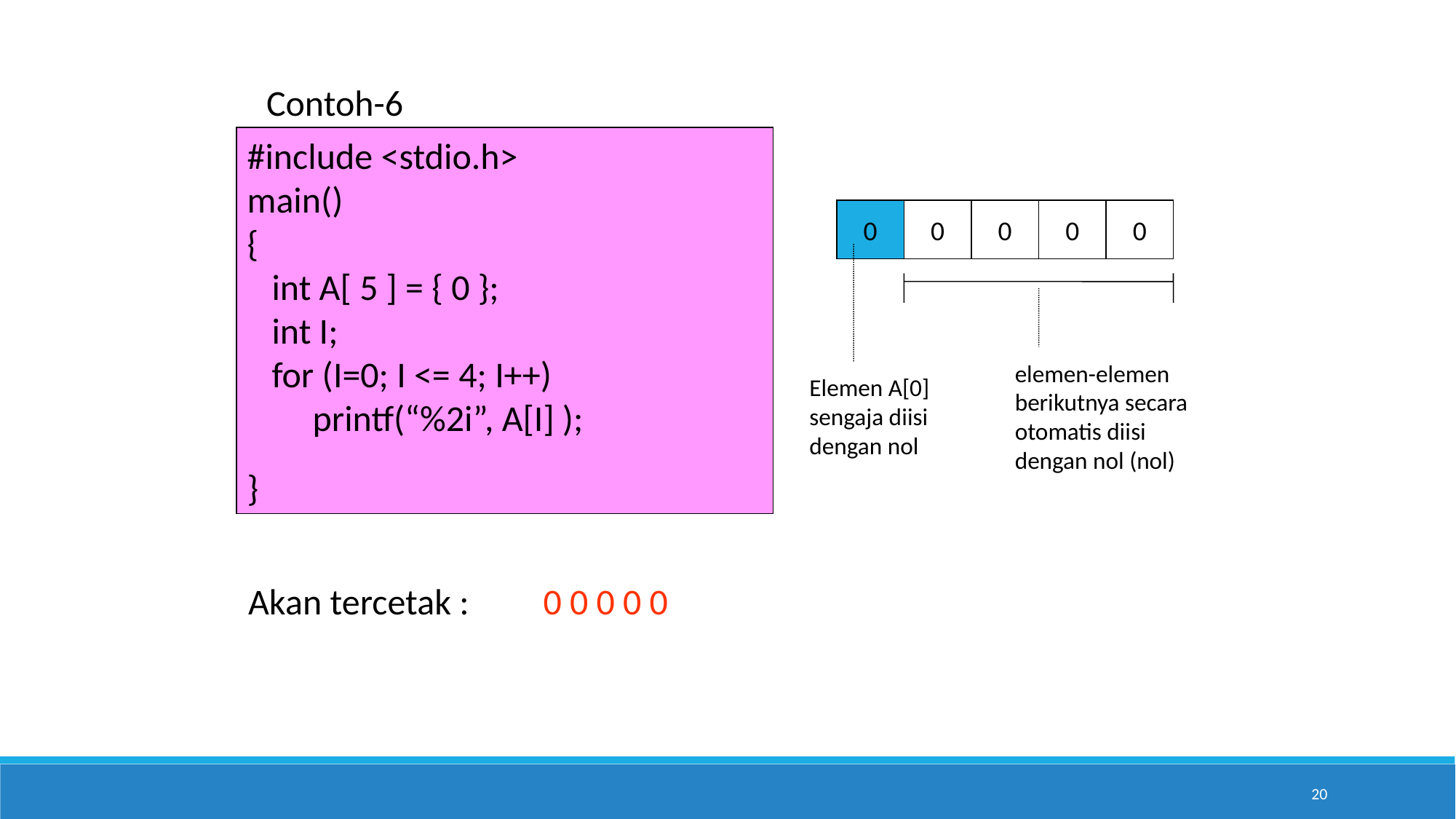

Contoh-6
#include <stdio.h>
main()
{
   int A[ 5 ] = { 0 };
   int I;
   for (I=0; I <= 4; I++)
        printf(“%2i”, A[I] );

}
0
0
0
0
0

elemen-elemen berikutnya secara otomatis diisi dengan nol (nol)
Elemen A[0]
sengaja diisi
dengan nol
Akan tercetak :
0 0 0 0 0
20